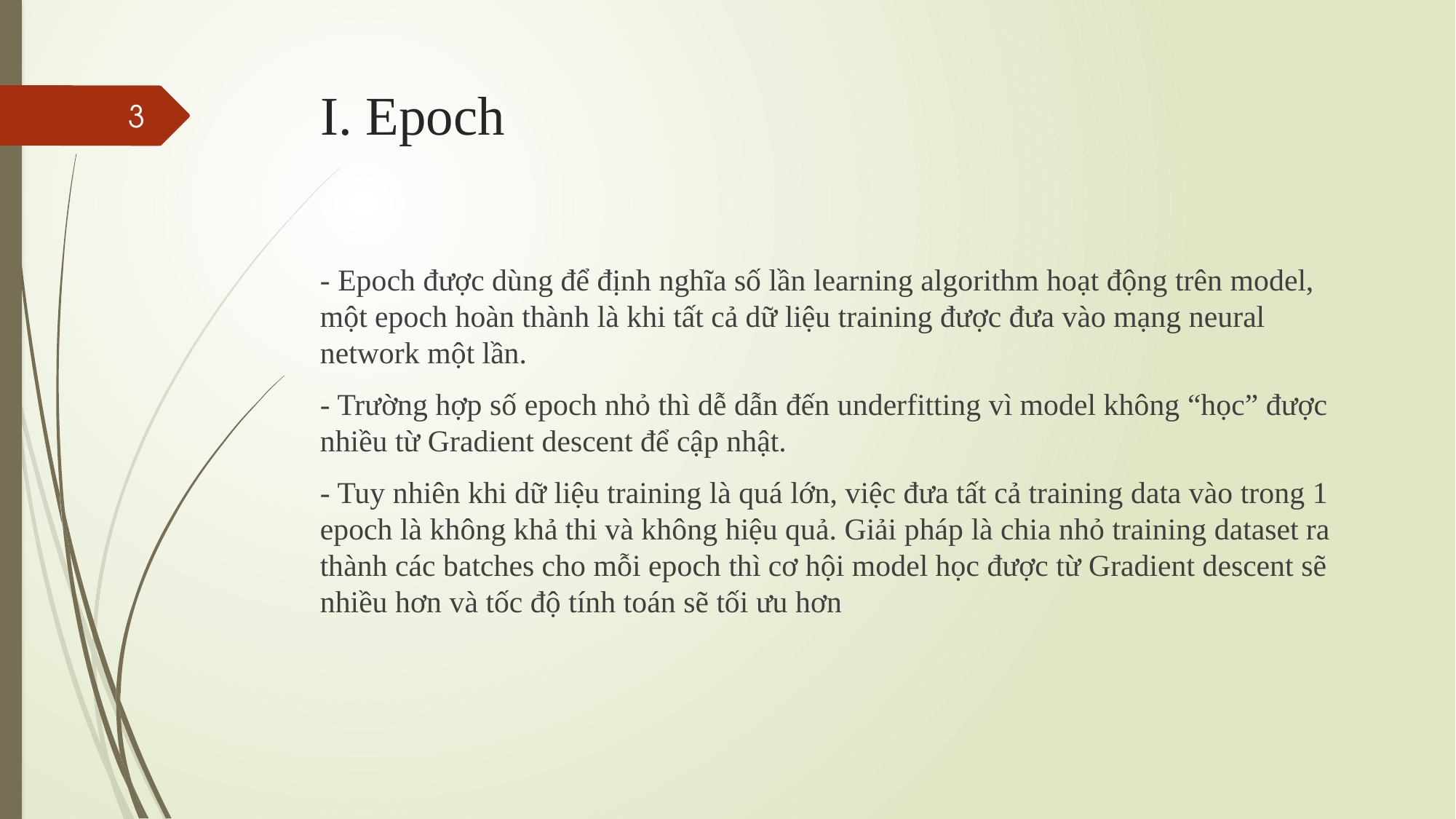

# I. Epoch
3
- Epoch được dùng để định nghĩa số lần learning algorithm hoạt động trên model, một epoch hoàn thành là khi tất cả dữ liệu training được đưa vào mạng neural network một lần.
- Trường hợp số epoch nhỏ thì dễ dẫn đến underfitting vì model không “học” được nhiều từ Gradient descent để cập nhật.
- Tuy nhiên khi dữ liệu training là quá lớn, việc đưa tất cả training data vào trong 1 epoch là không khả thi và không hiệu quả. Giải pháp là chia nhỏ training dataset ra thành các batches cho mỗi epoch thì cơ hội model học được từ Gradient descent sẽ nhiều hơn và tốc độ tính toán sẽ tối ưu hơn